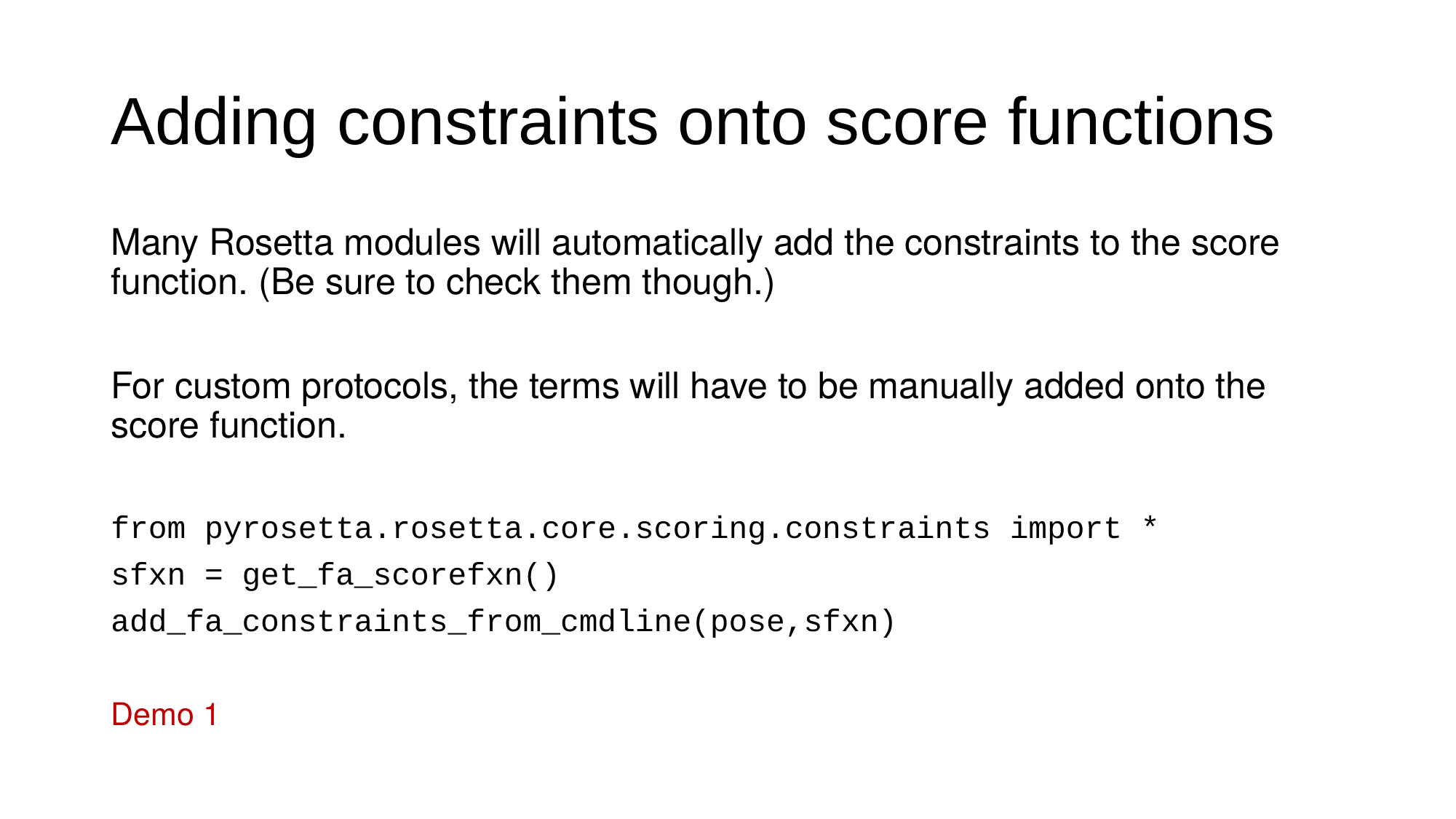

# Adding constraints onto score functions
Many Rosetta modules will automatically add the constraints to the score function. (Be sure to check them though.)

For custom protocols, the terms will have to be manually added onto the score function.

from pyrosetta.rosetta.core.scoring.constraints import *
sfxn = get_fa_scorefxn()
add_fa_constraints_from_cmdline(pose,sfxn)

Demo 1